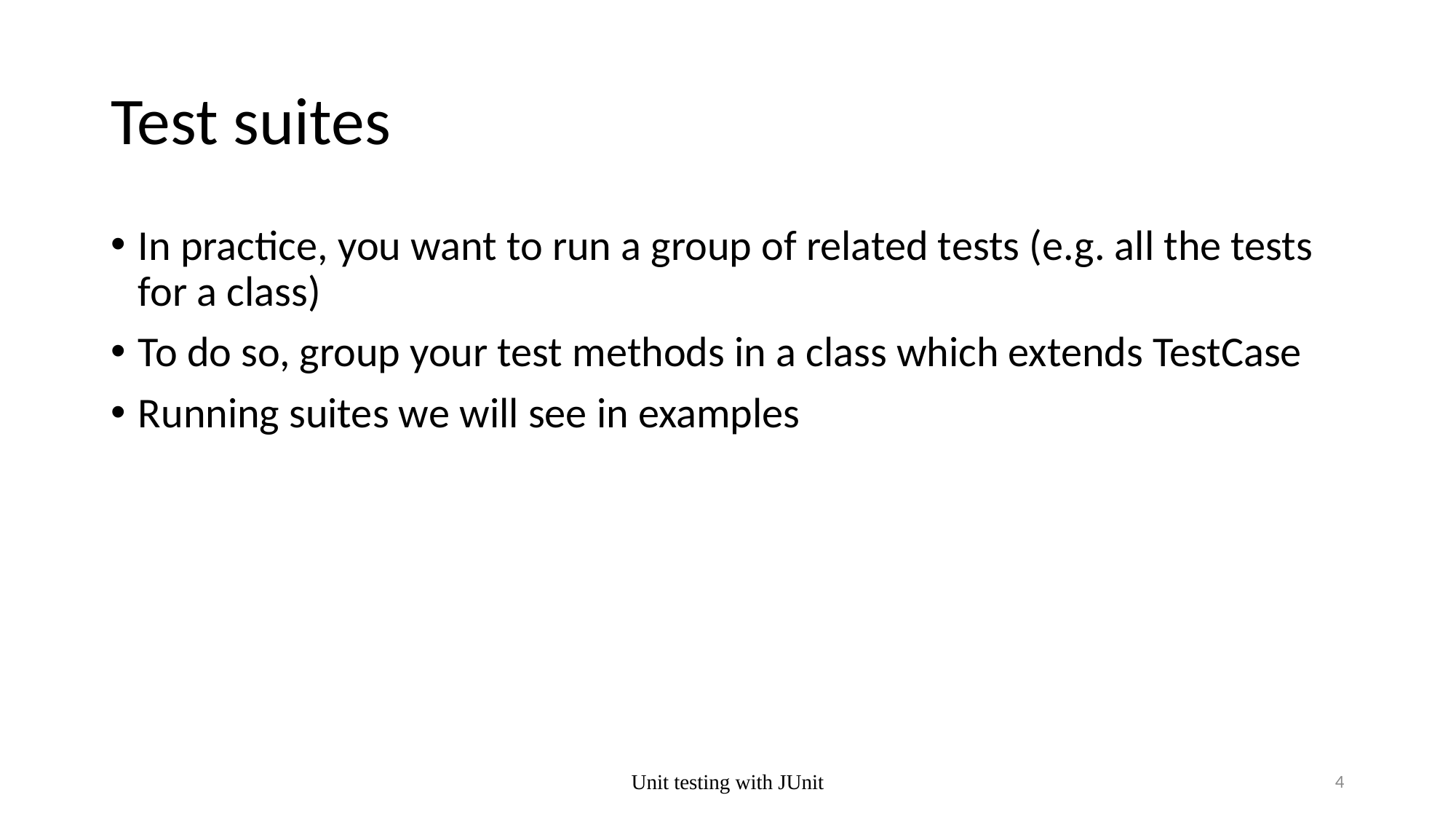

# Test suites
In practice, you want to run a group of related tests (e.g. all the tests for a class)
To do so, group your test methods in a class which extends TestCase
Running suites we will see in examples

Unit testing with JUnit
4